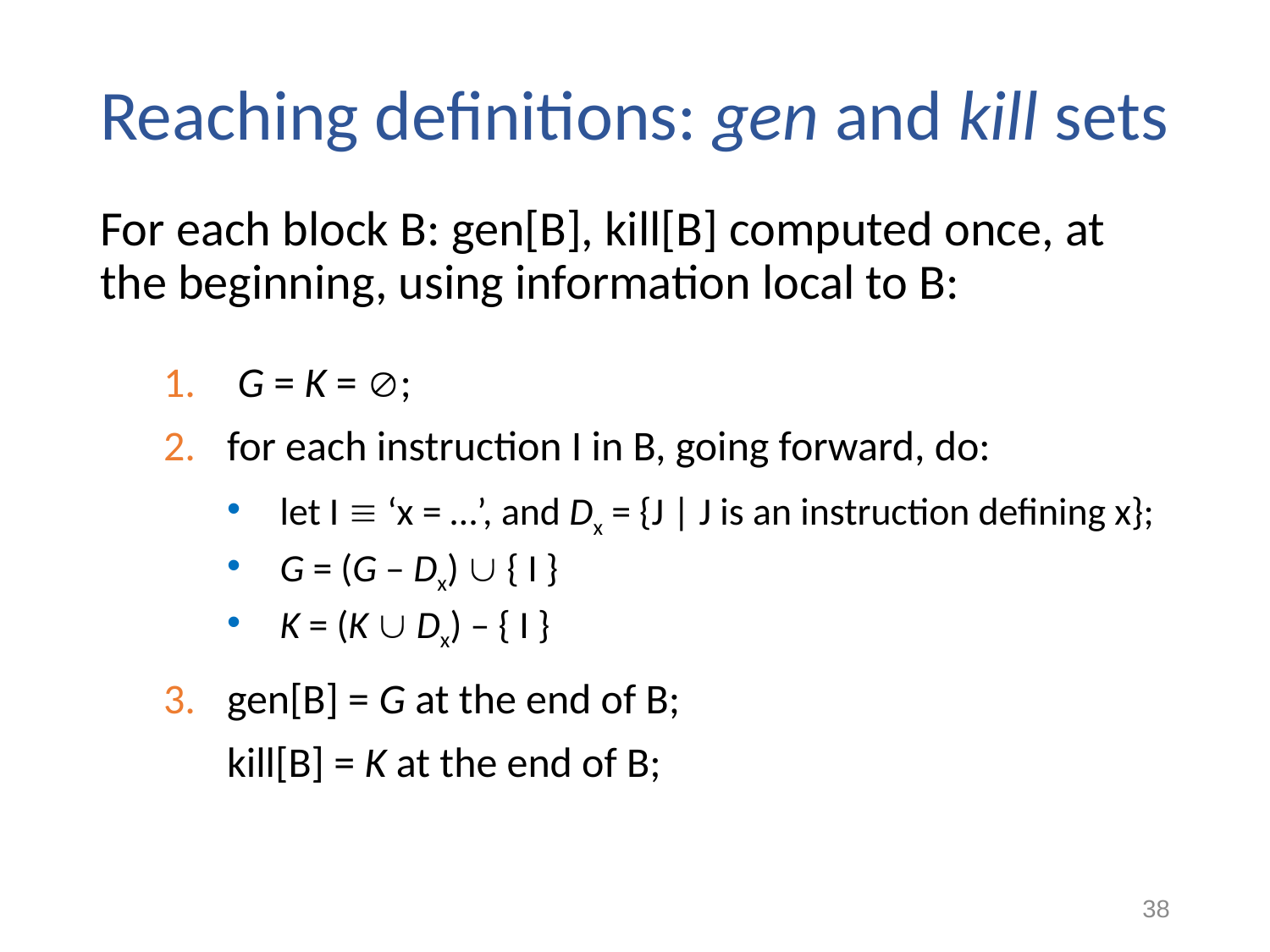

# Reaching definitions: gen and kill sets
For each block B: gen[B], kill[B] computed once, at the beginning, using information local to B:
.G = K = ∅;
for each instruction I in B, going forward, do:
let I ≡ ‘x = …’, and Dx = {J | J is an instruction defining x};
G = (G – Dx) ∪ { I }
K = (K ∪ Dx) – { I }
gen[B] = G at the end of B;
kill[B] = K at the end of B;

38